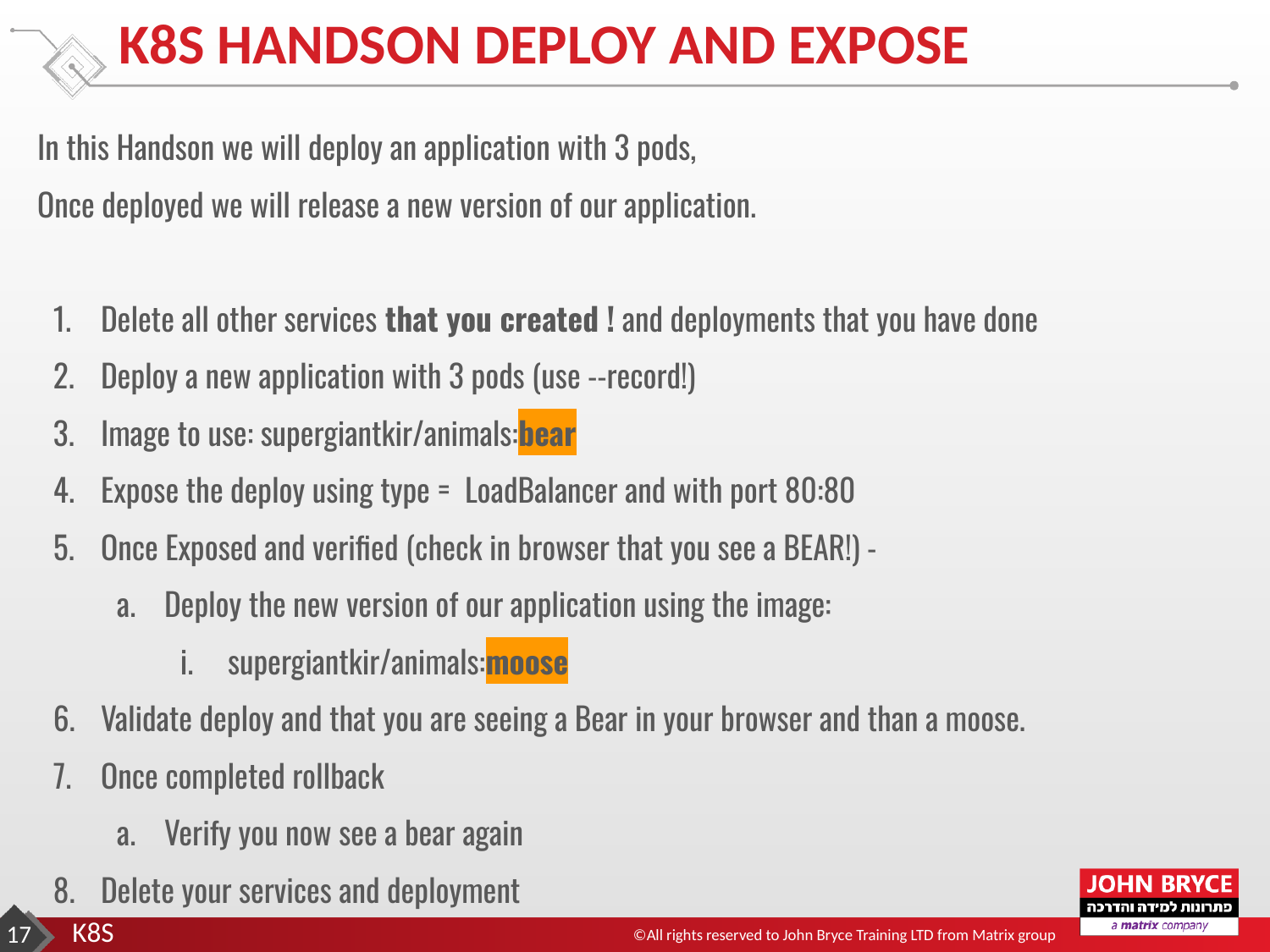

# K8S HANDSON DEPLOY AND EXPOSE
In this Handson we will deploy an application with 3 pods,
Once deployed we will release a new version of our application.

Delete all other services that you created ! and deployments that you have done
Deploy a new application with 3 pods (use --record!)
Image to use: supergiantkir/animals:bear
Expose the deploy using type =  LoadBalancer and with port 80:80
Once Exposed and verified (check in browser that you see a BEAR!) -
Deploy the new version of our application using the image:
supergiantkir/animals:moose
Validate deploy and that you are seeing a Bear in your browser and than a moose.
Once completed rollback
Verify you now see a bear again
Delete your services and deployment
17